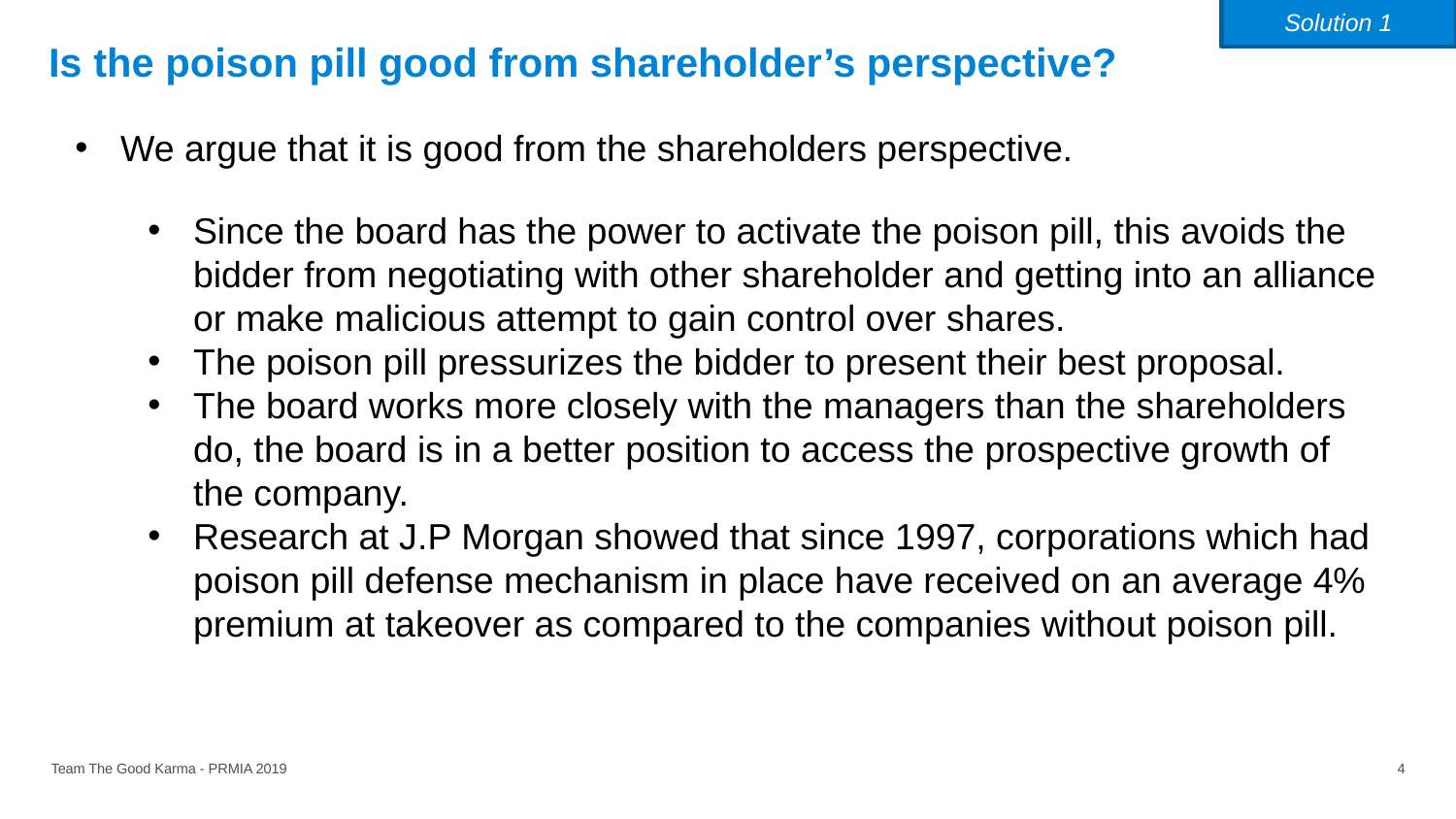

Solution 1
# Is the poison pill good from shareholder’s perspective?
We argue that it is good from the shareholders perspective.

Since the board has the power to activate the poison pill, this avoids the bidder from negotiating with other shareholder and getting into an alliance or make malicious attempt to gain control over shares.
The poison pill pressurizes the bidder to present their best proposal.
The board works more closely with the managers than the shareholders do, the board is in a better position to access the prospective growth of the company.
Research at J.P Morgan showed that since 1997, corporations which had poison pill defense mechanism in place have received on an average 4% premium at takeover as compared to the companies without poison pill.
Team The Good Karma - PRMIA 2019
4